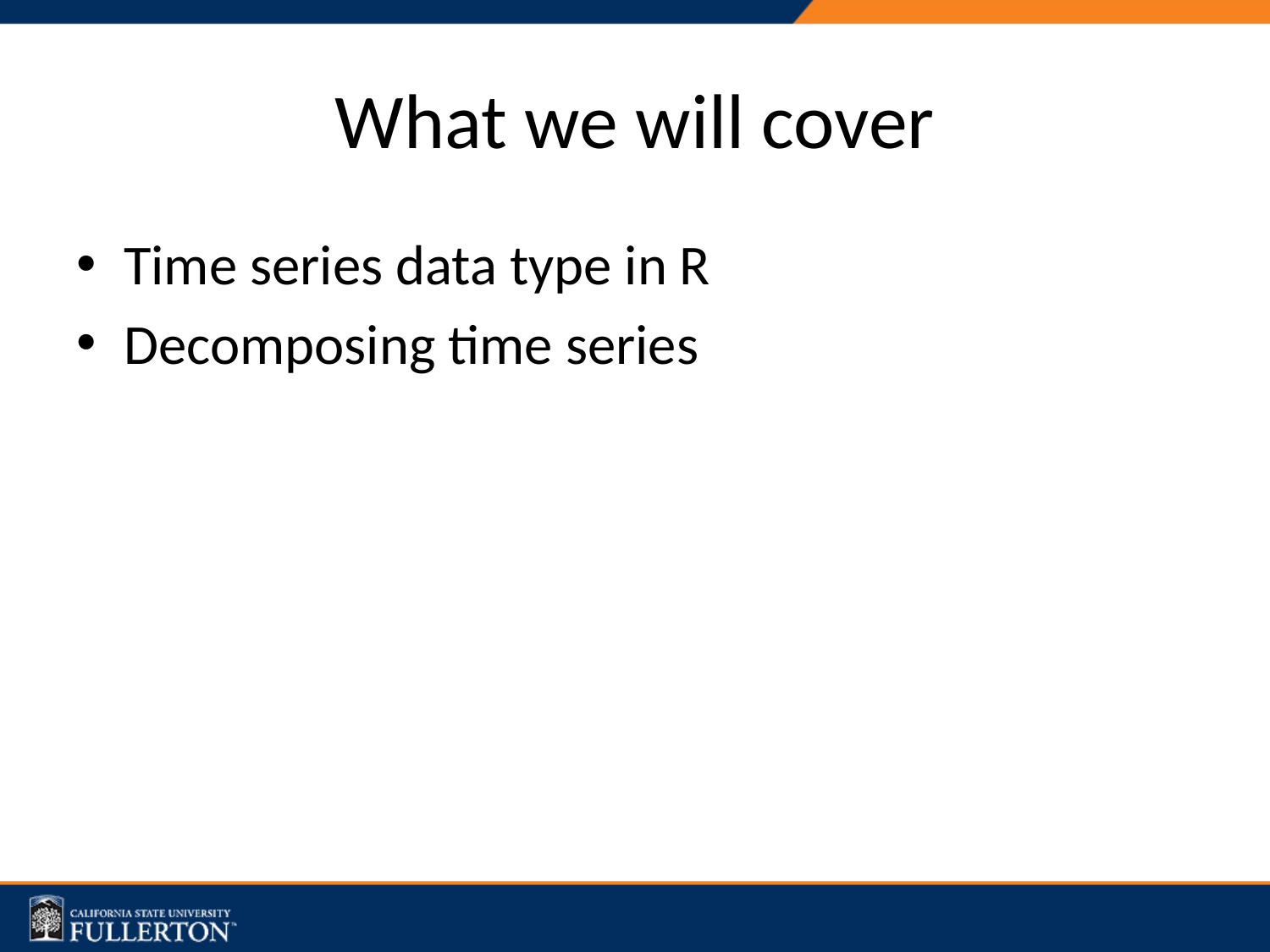

# What we will cover
Time series data type in R
Decomposing time series